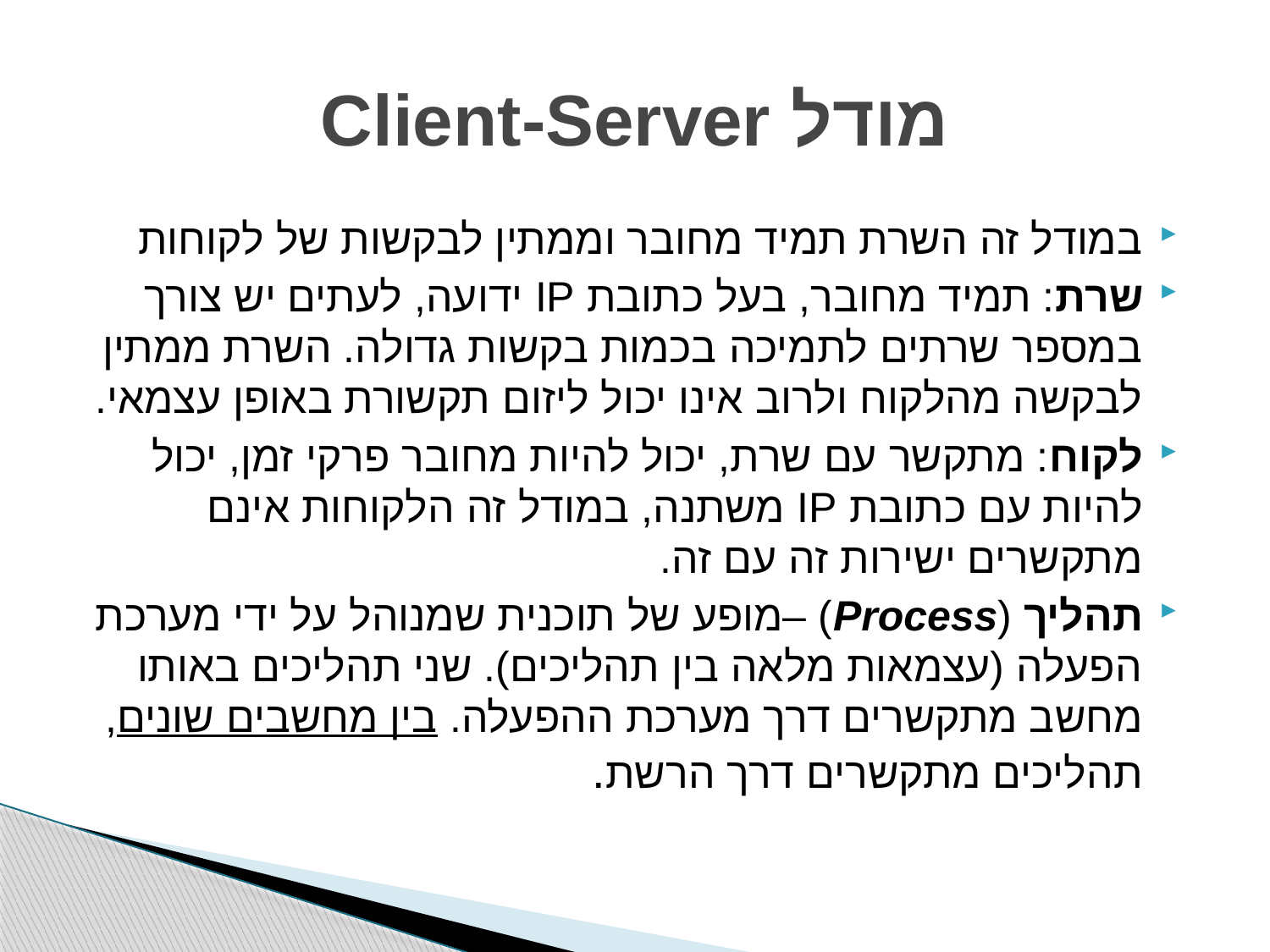

# מודל Client-Server
במודל זה השרת תמיד מחובר וממתין לבקשות של לקוחות
שרת: תמיד מחובר, בעל כתובת IP ידועה, לעתים יש צורך במספר שרתים לתמיכה בכמות בקשות גדולה. השרת ממתין לבקשה מהלקוח ולרוב אינו יכול ליזום תקשורת באופן עצמאי.
לקוח: מתקשר עם שרת, יכול להיות מחובר פרקי זמן, יכול להיות עם כתובת IP משתנה, במודל זה הלקוחות אינם מתקשרים ישירות זה עם זה.
תהליך (Process) –מופע של תוכנית שמנוהל על ידי מערכת הפעלה (עצמאות מלאה בין תהליכים). שני תהליכים באותו מחשב מתקשרים דרך מערכת ההפעלה. בין מחשבים שונים, תהליכים מתקשרים דרך הרשת.